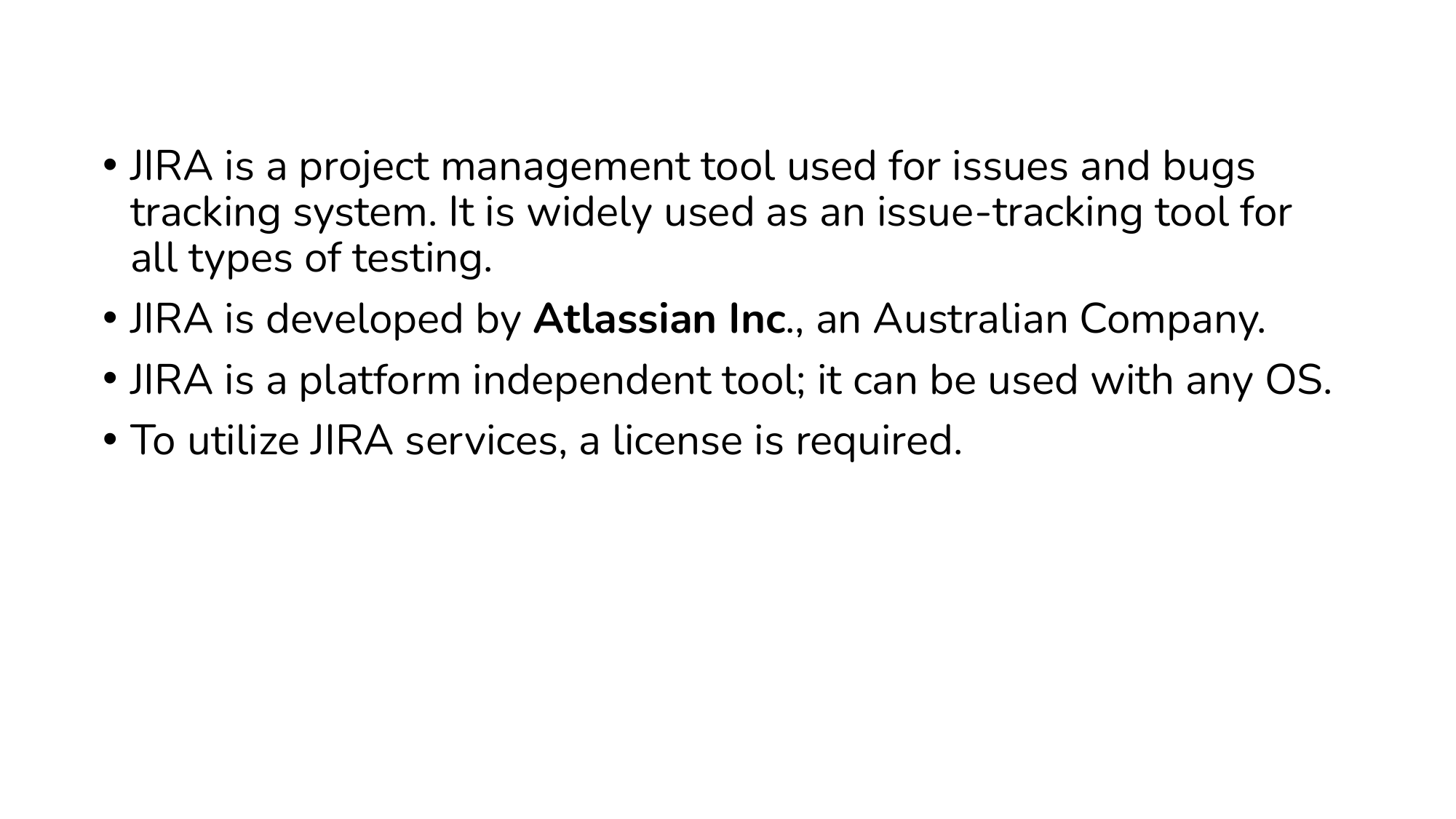

JIRA is a project management tool used for issues and bugs tracking system. It is widely used as an issue-tracking tool for all types of testing.
JIRA is developed by Atlassian Inc., an Australian Company.
JIRA is a platform independent tool; it can be used with any OS.
To utilize JIRA services, a license is required.